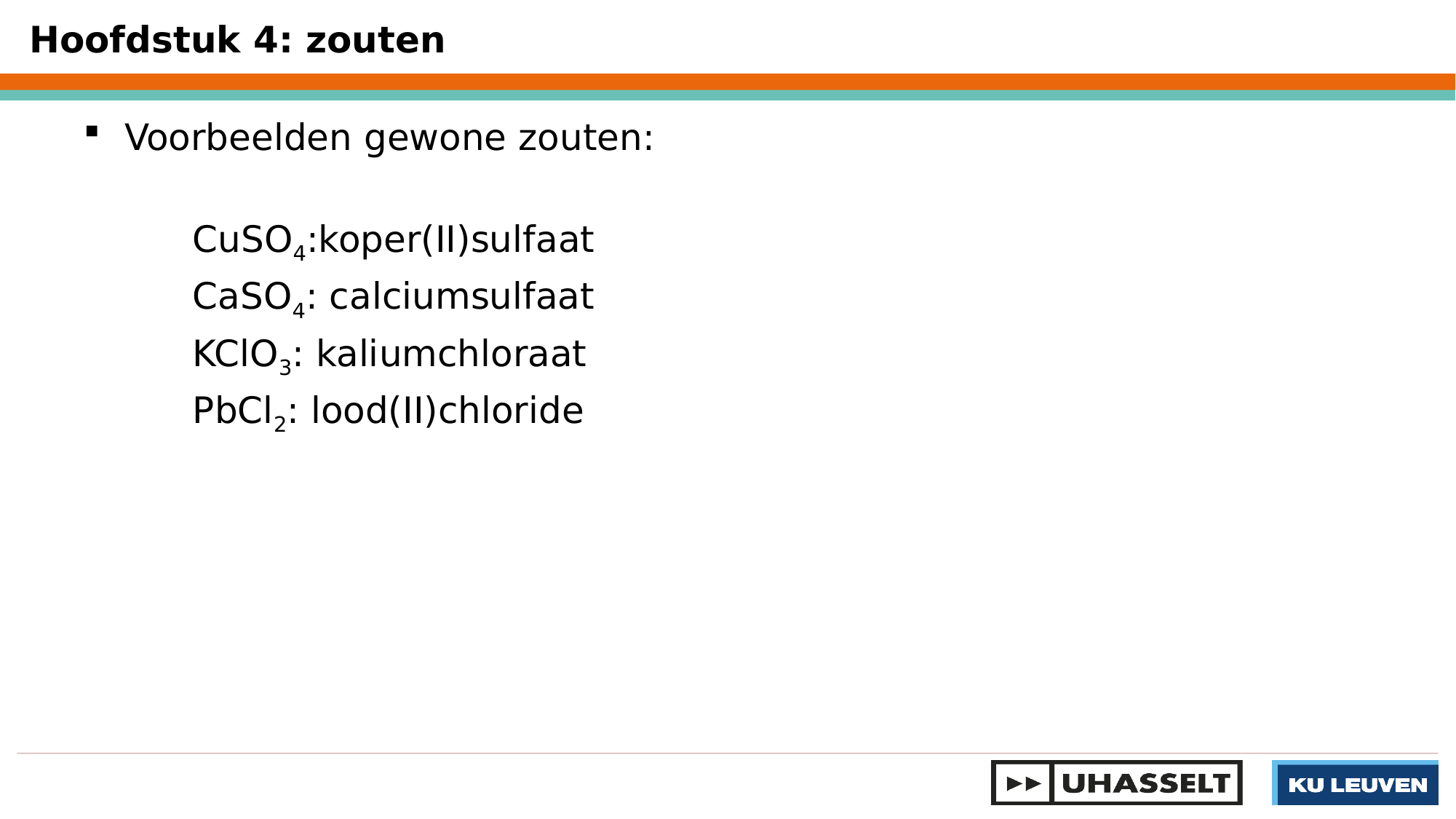

Hoofdstuk 4: zouten
Voorbeelden gewone zouten:

	CuSO4:koper(II)sulfaat
	CaSO4: calciumsulfaat
	KClO3: kaliumchloraat
	PbCl2: lood(II)chloride